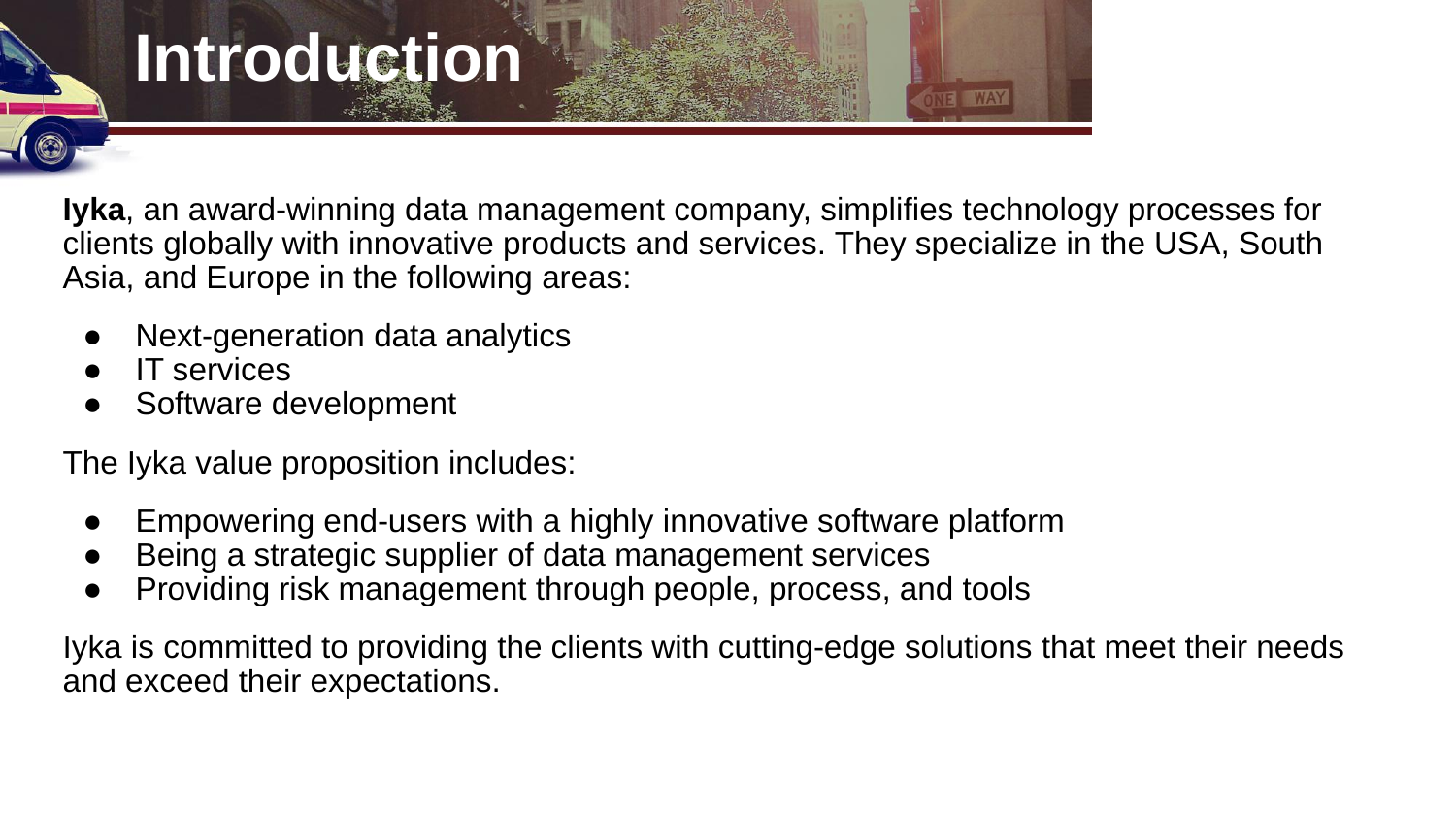

# Introduction
Iyka, an award-winning data management company, simplifies technology processes for clients globally with innovative products and services. They specialize in the USA, South Asia, and Europe in the following areas:
Next-generation data analytics
IT services
Software development
The Iyka value proposition includes:
Empowering end-users with a highly innovative software platform
Being a strategic supplier of data management services
Providing risk management through people, process, and tools
Iyka is committed to providing the clients with cutting-edge solutions that meet their needs and exceed their expectations.